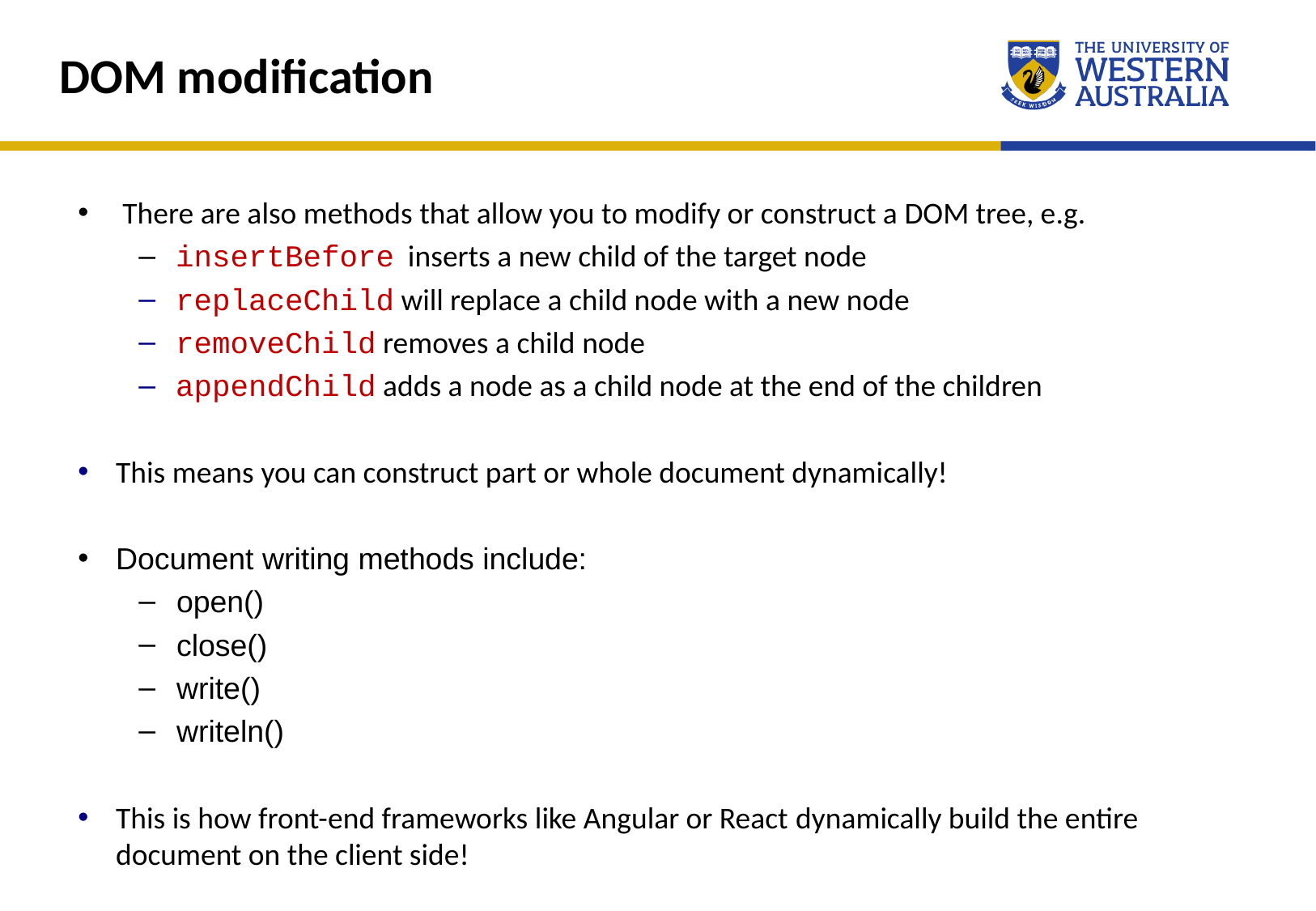

DOM modification
There are also methods that allow you to modify or construct a DOM tree, e.g.
insertBefore  inserts a new child of the target node
replaceChild will replace a child node with a new node
removeChild removes a child node
appendChild adds a node as a child node at the end of the children

This means you can construct part or whole document dynamically!

Document writing methods include:
open()
close()
write()
writeln()

This is how front-end frameworks like Angular or React dynamically build the entire document on the client side!